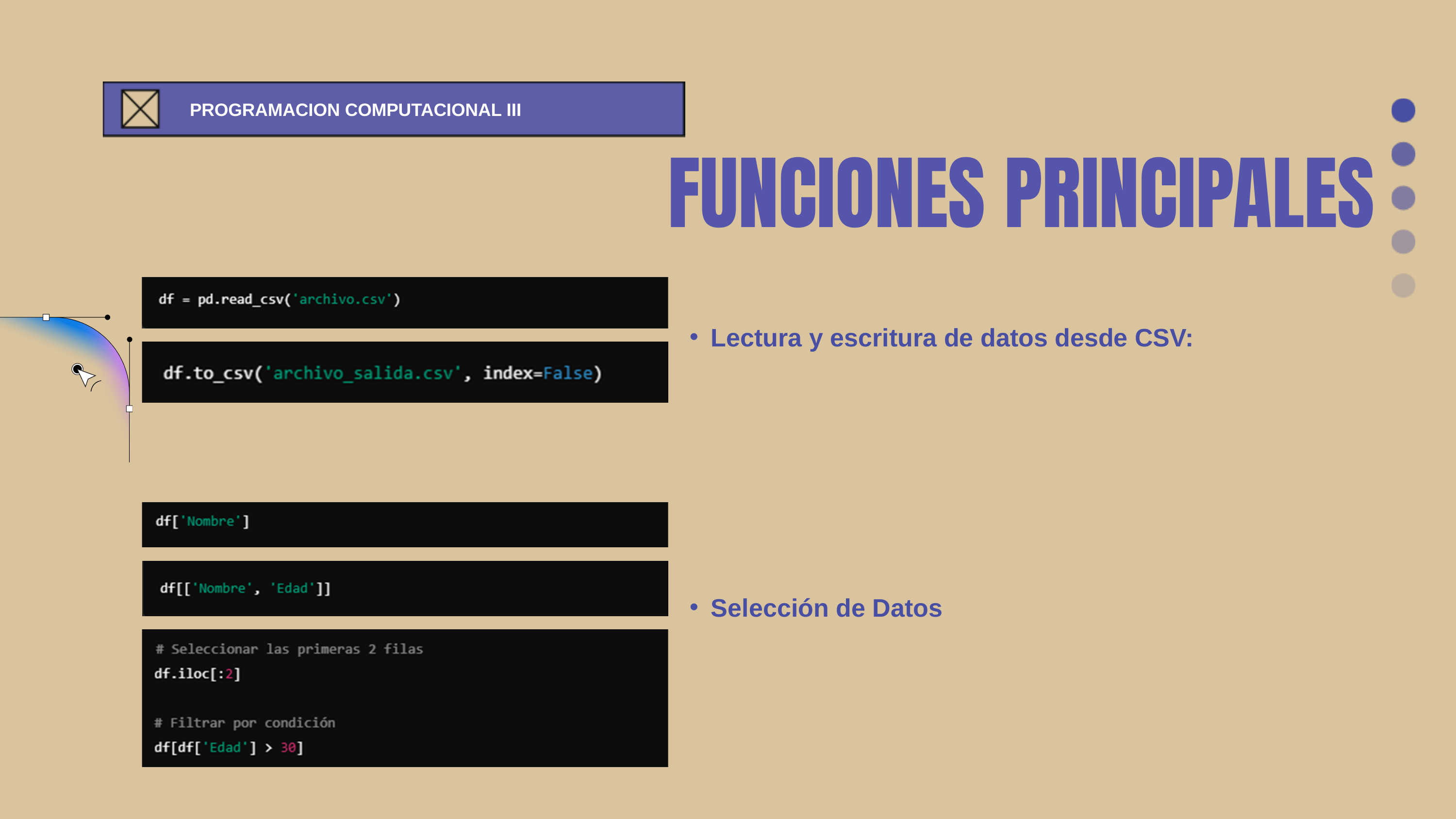

PROGRAMACION COMPUTACIONAL III
FUNCIONES PRINCIPALES

Lectura y escritura de datos desde CSV:

Selección de Datos